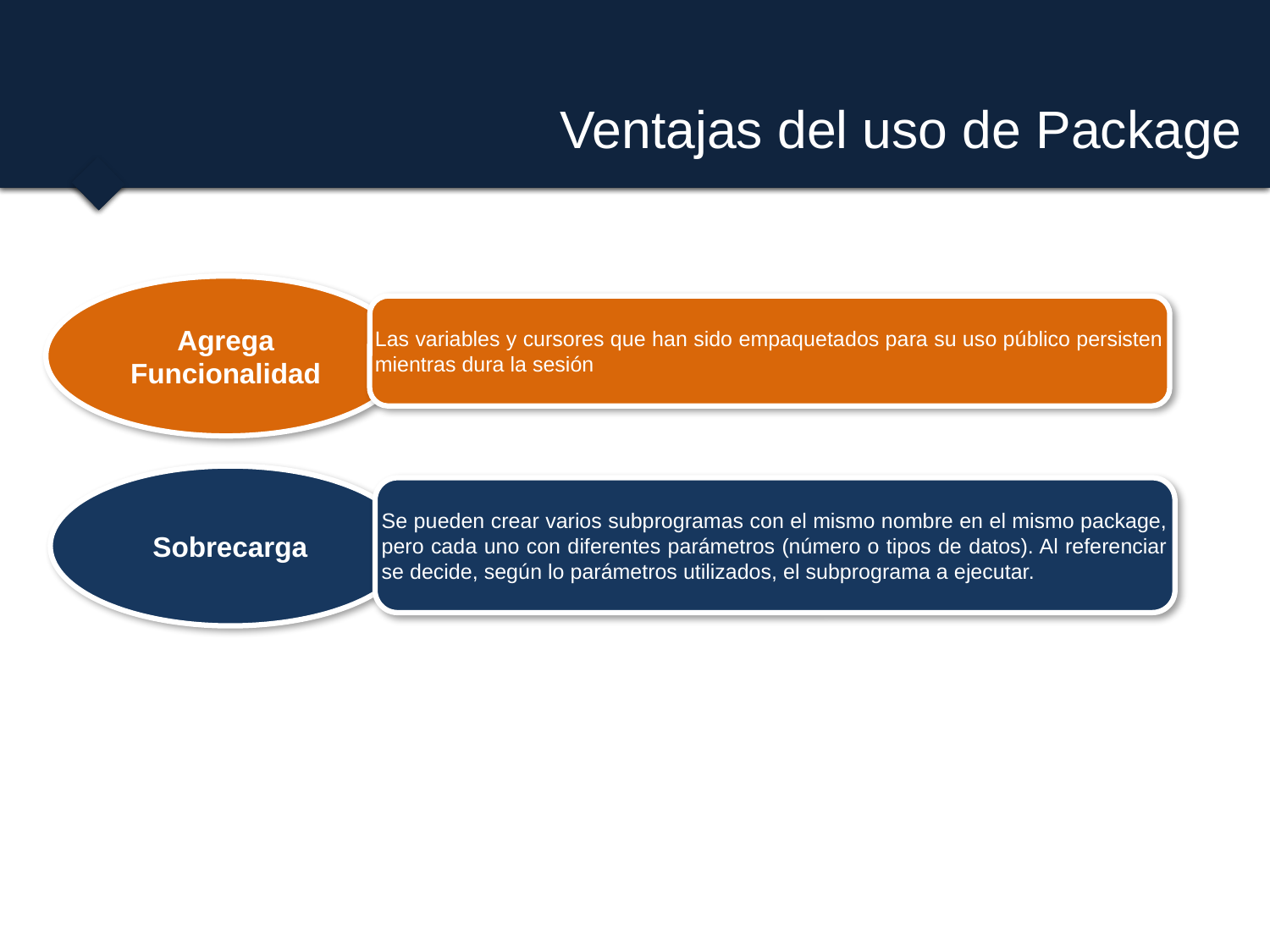

# Ventajas del uso de Package
Agrega Funcionalidad
Las variables y cursores que han sido empaquetados para su uso público persisten mientras dura la sesión
Sobrecarga
Se pueden crear varios subprogramas con el mismo nombre en el mismo package, pero cada uno con diferentes parámetros (número o tipos de datos). Al referenciar se decide, según lo parámetros utilizados, el subprograma a ejecutar.